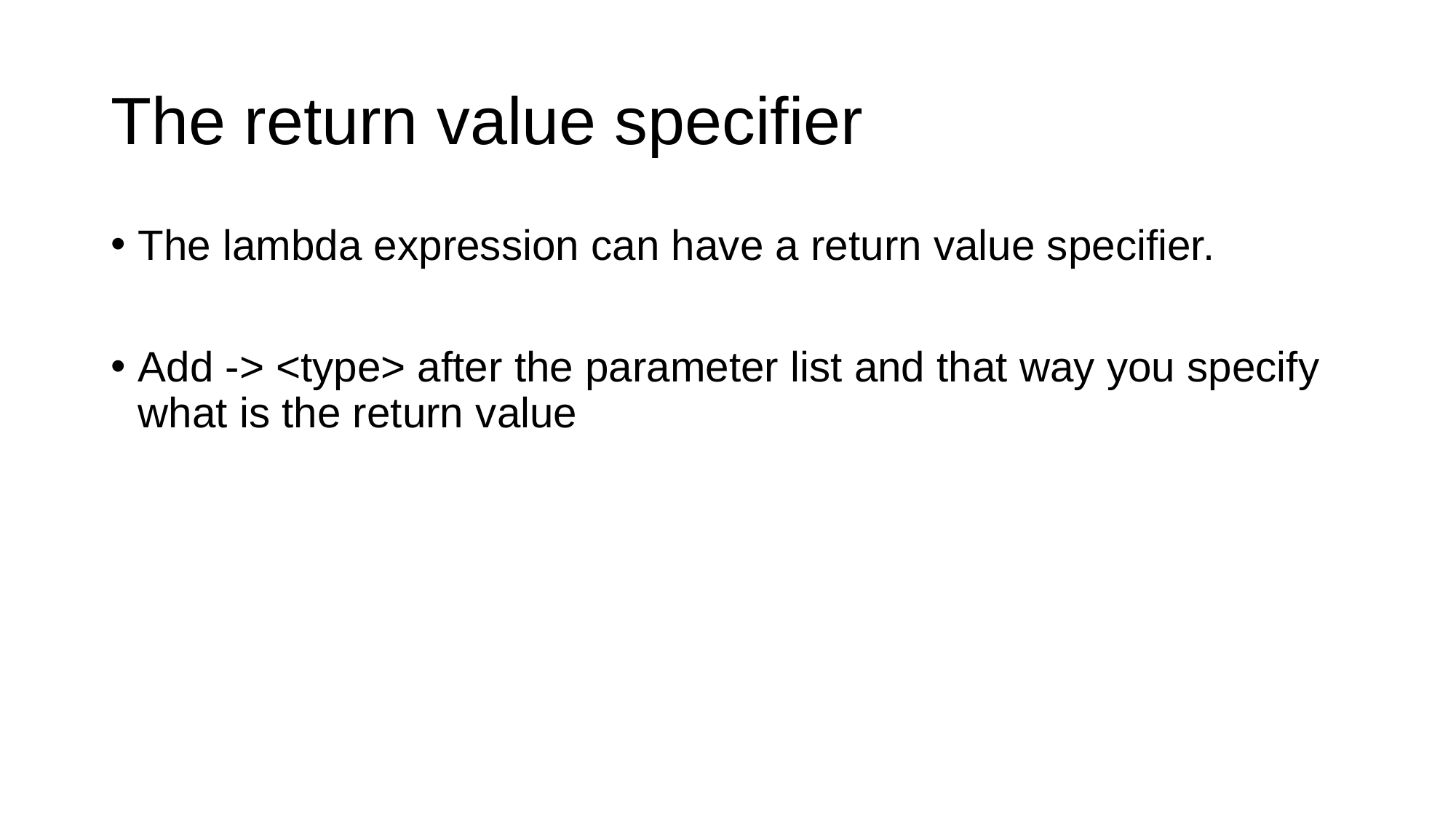

# The return value specifier
The lambda expression can have a return value specifier.

Add -> <type> after the parameter list and that way you specify what is the return value